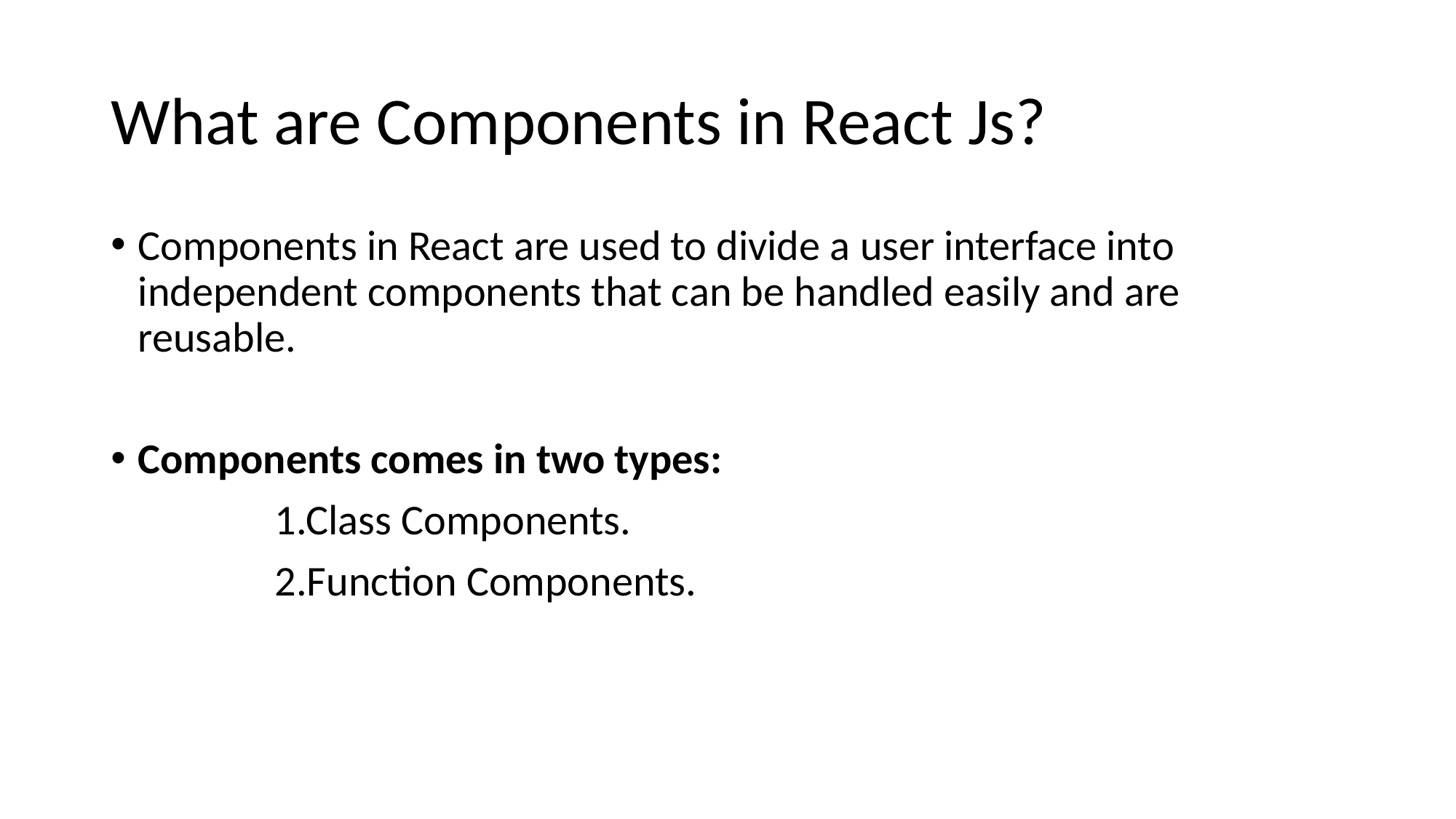

# What are Components in React Js?
Components in React are used to divide a user interface into independent components that can be handled easily and are reusable.

Components comes in two types:
                 1.Class Components.
                 2.Function Components.